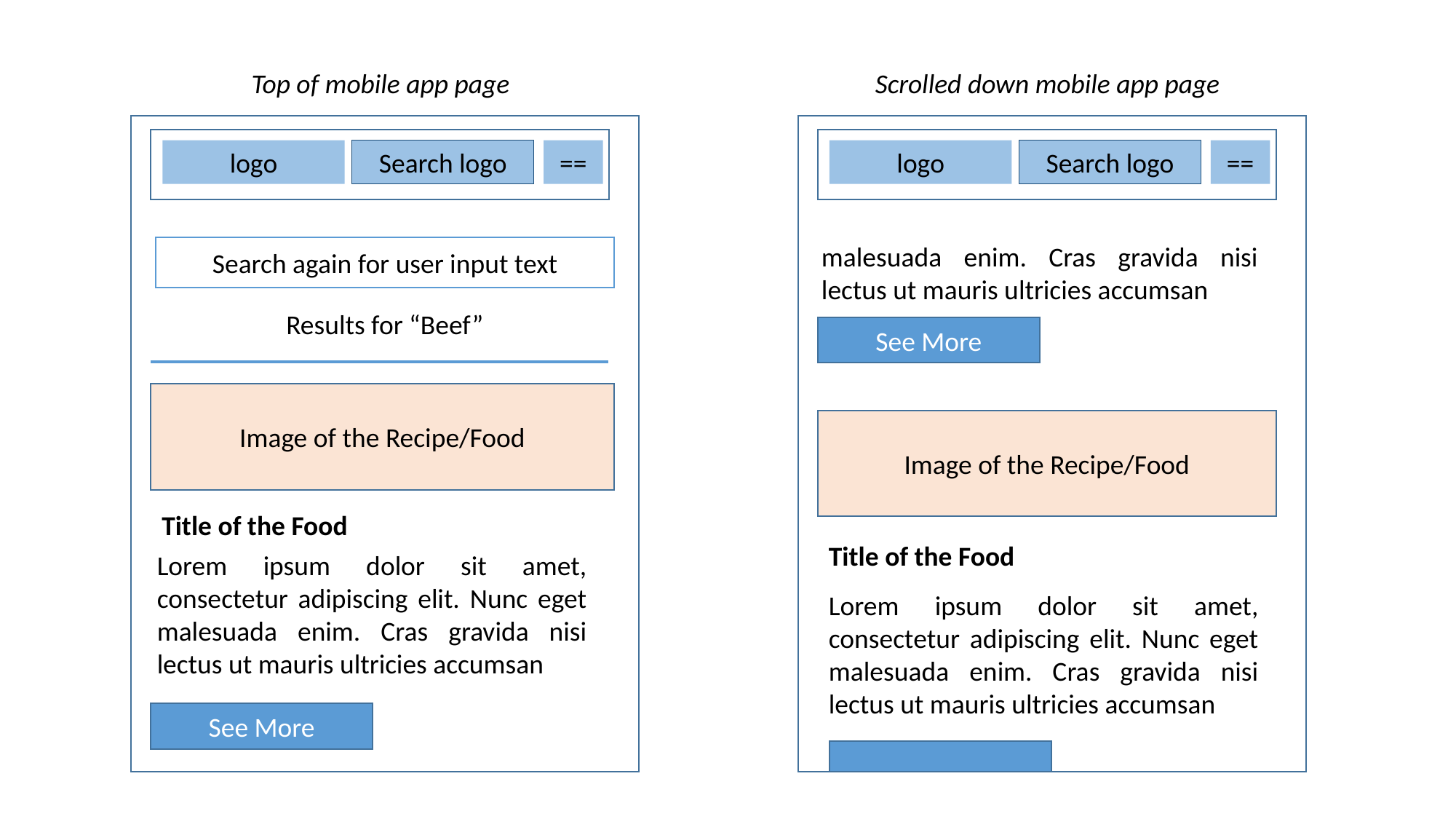

# Search Result: Mobile App
Top of mobile app page
Scrolled down mobile app page

logo
Search logo
==
logo
Search logo
==
malesuada enim. Cras gravida nisi lectus ut mauris ultricies accumsan
Search again for user input text
Results for “Beef”
See More
Image of the Recipe/Food
Image of the Recipe/Food
Title of the Food
Title of the Food
Lorem ipsum dolor sit amet, consectetur adipiscing elit. Nunc eget malesuada enim. Cras gravida nisi lectus ut mauris ultricies accumsan
Lorem ipsum dolor sit amet, consectetur adipiscing elit. Nunc eget malesuada enim. Cras gravida nisi lectus ut mauris ultricies accumsan
See More